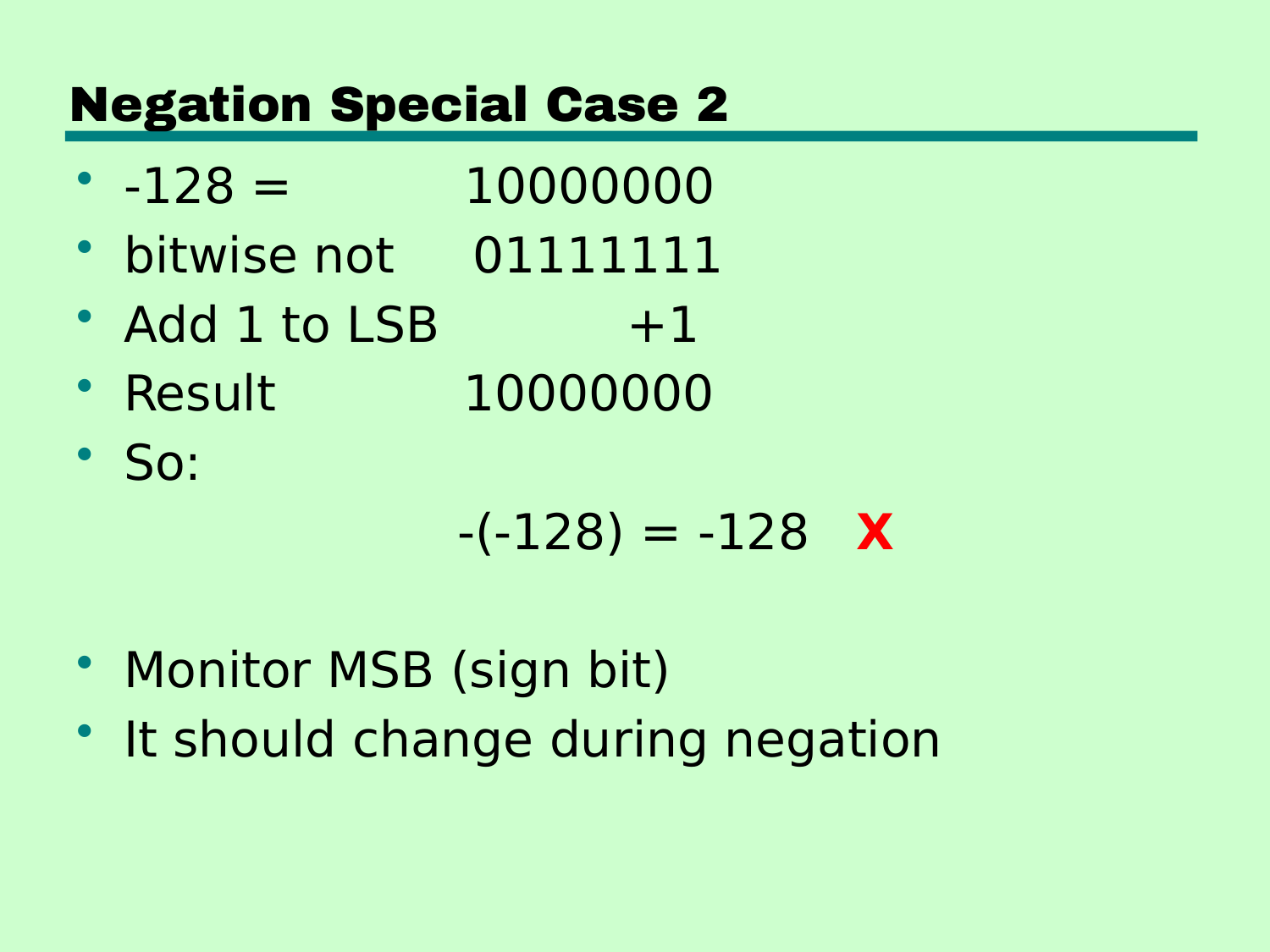

# Negation Special Case 2
-128 =           10000000
bitwise not     01111111
Add 1 to LSB            +1
Result            10000000
So:
			-(-128) = -128   Χ

Monitor MSB (sign bit)
It should change during negation